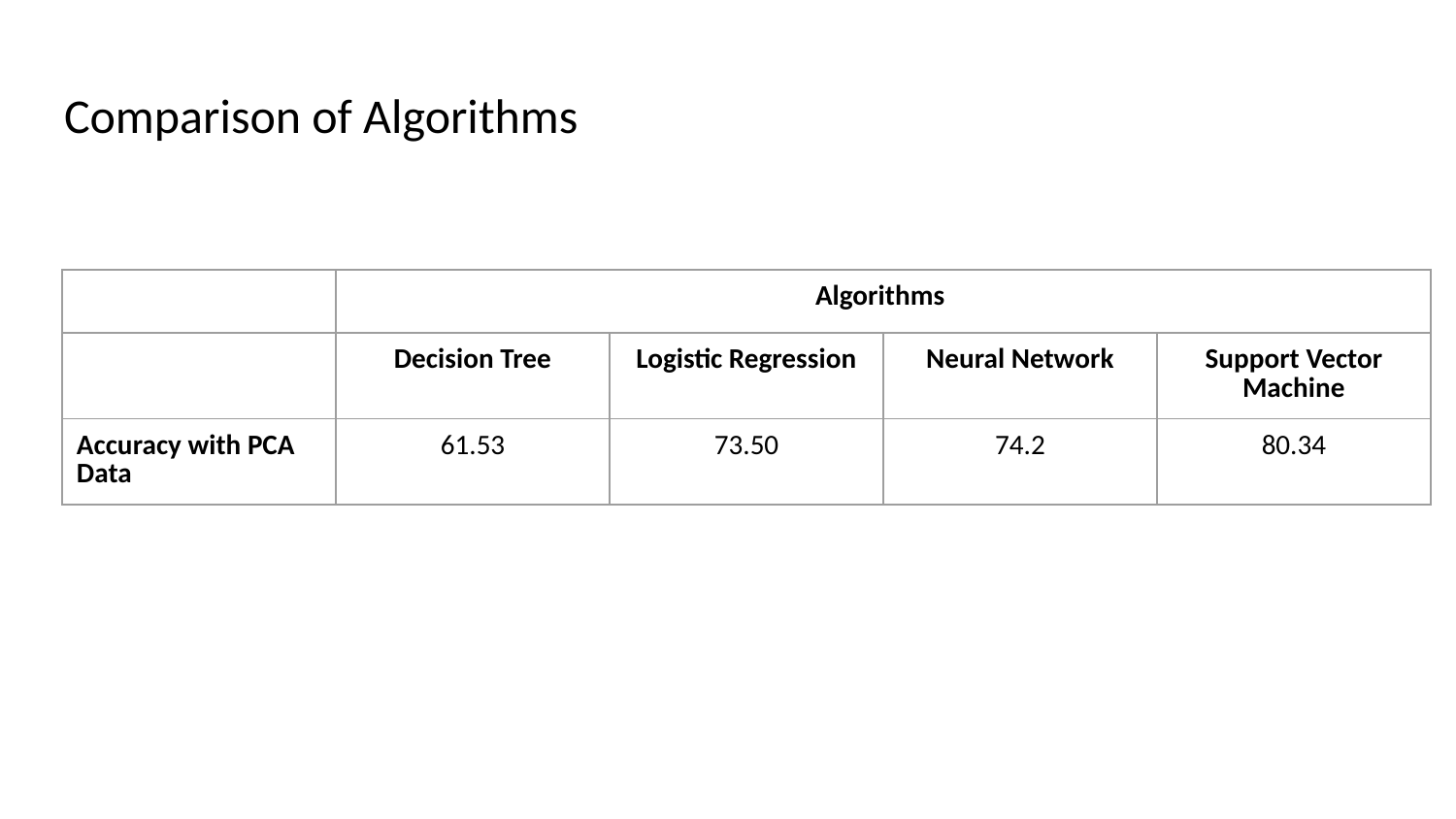

# Comparison of Algorithms
|  | Algorithms |  |  |  |
| --- | --- | --- | --- | --- |
|  | Decision Tree | Logistic Regression | Neural Network | Support Vector Machine |
| Accuracy with PCA Data | 61.53 | 73.50 | 74.2 | 80.34 |